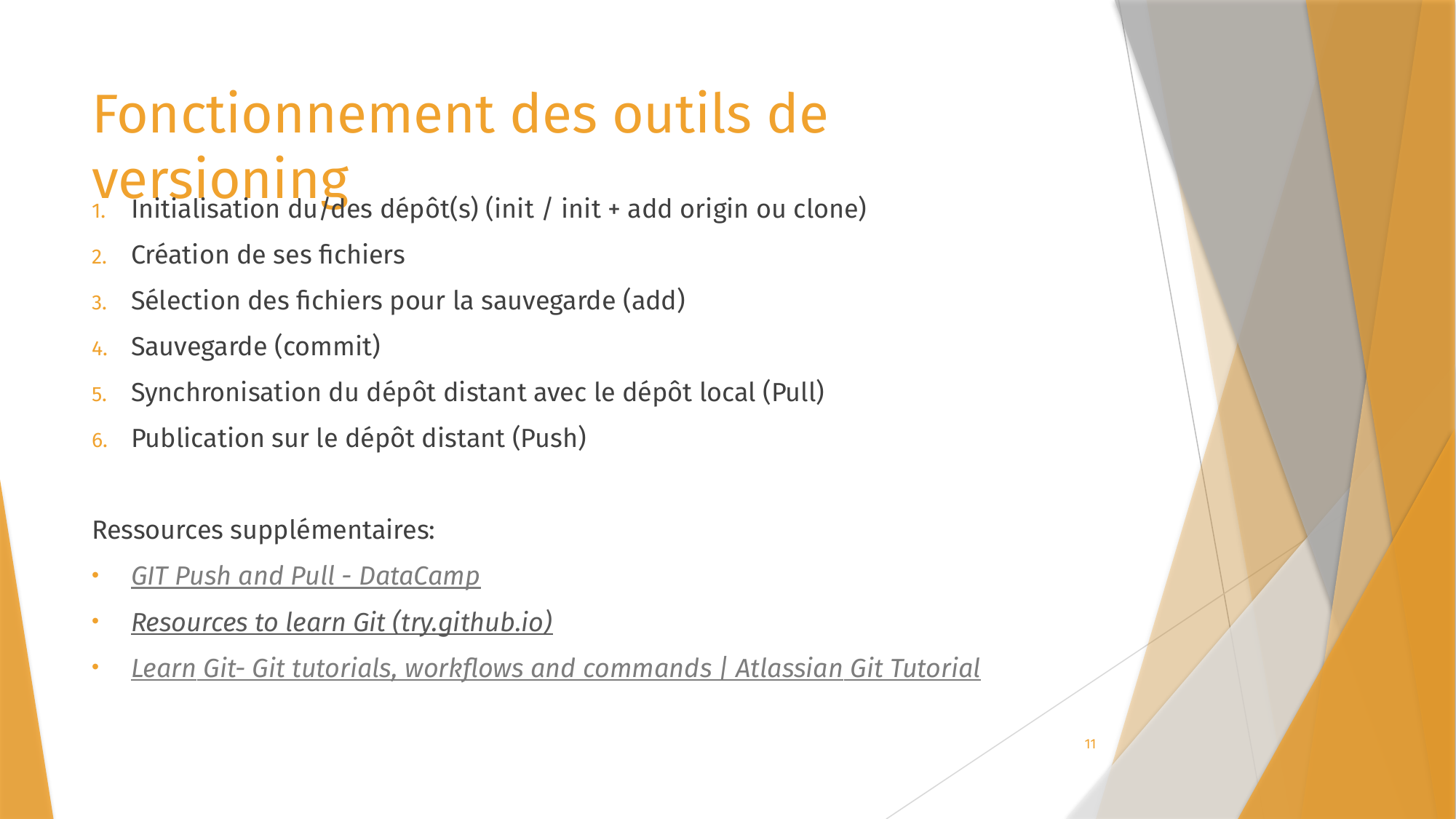

# Fonctionnement des outils de versioning
Initialisation du/des dépôt(s) (init / init + add origin ou clone)
Création de ses fichiers
Sélection des fichiers pour la sauvegarde (add)
Sauvegarde (commit)
Synchronisation du dépôt distant avec le dépôt local (Pull)
Publication sur le dépôt distant (Push)

Ressources supplémentaires:
GIT Push and Pull - DataCamp
Resources to learn Git (try.github.io)
Learn Git- Git tutorials, workflows and commands | Atlassian Git Tutorial
11